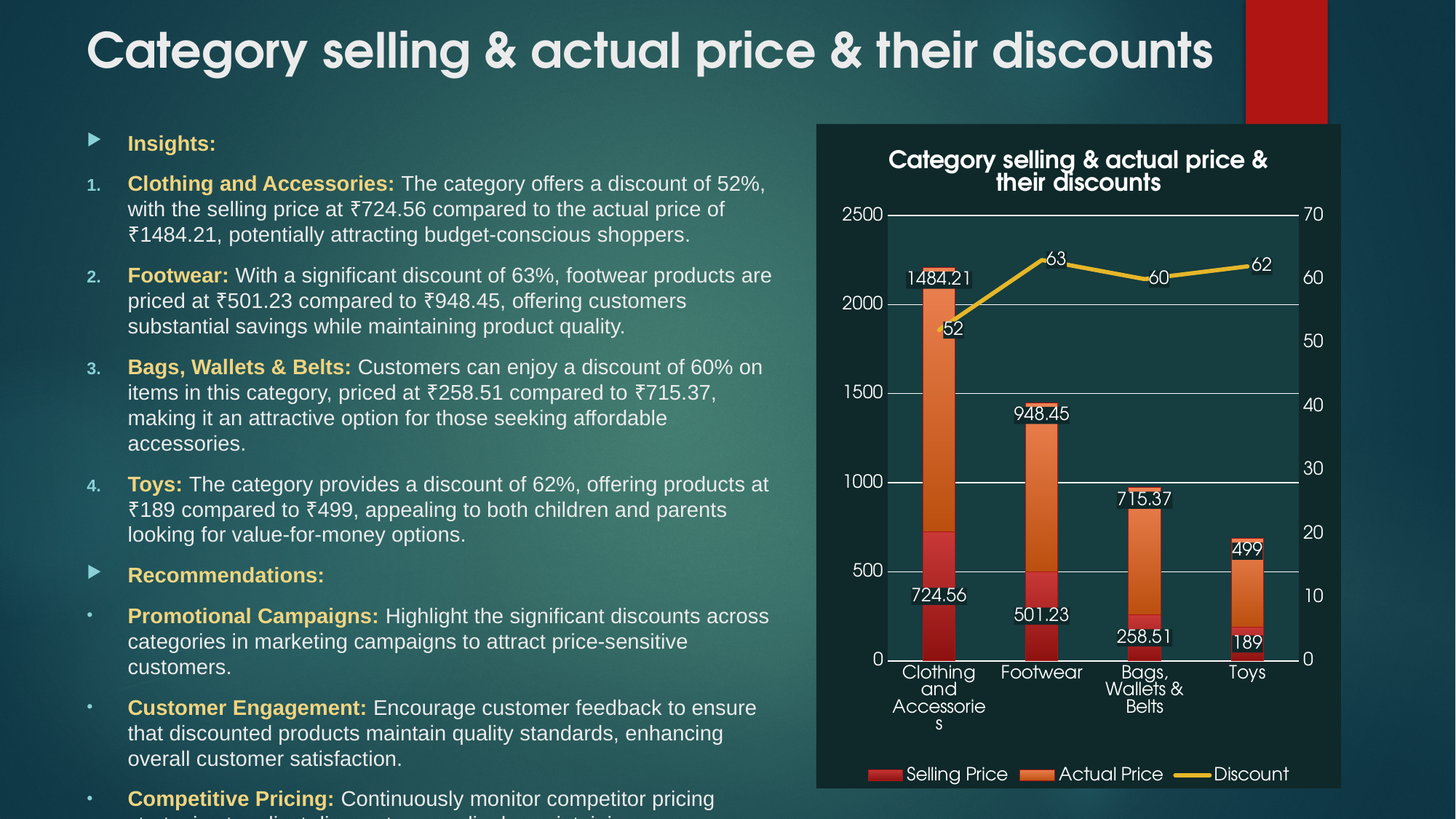

# Category selling & actual price & their discounts
Insights:
Clothing and Accessories: The category offers a discount of 52%, with the selling price at ₹724.56 compared to the actual price of ₹1484.21, potentially attracting budget-conscious shoppers.
Footwear: With a significant discount of 63%, footwear products are priced at ₹501.23 compared to ₹948.45, offering customers substantial savings while maintaining product quality.
Bags, Wallets & Belts: Customers can enjoy a discount of 60% on items in this category, priced at ₹258.51 compared to ₹715.37, making it an attractive option for those seeking affordable accessories.
Toys: The category provides a discount of 62%, offering products at ₹189 compared to ₹499, appealing to both children and parents looking for value-for-money options.
Recommendations:
Promotional Campaigns: Highlight the significant discounts across categories in marketing campaigns to attract price-sensitive customers.
Customer Engagement: Encourage customer feedback to ensure that discounted products maintain quality standards, enhancing overall customer satisfaction.
Competitive Pricing: Continuously monitor competitor pricing strategies to adjust discounts accordingly, maintaining competitiveness in the market.

### Chart: Category selling & actual price & their discounts

| Category | Selling Price | Actual Price | Discount |
|---|---|---|---|
| Clothing and Accessories | 724.56 | 1484.21 | 52.0 |
| Footwear | 501.23 | 948.45 | 63.0 |
| Bags, Wallets & Belts | 258.51 | 715.37 | 60.0 |
| Toys | 189.0 | 499.0 | 62.0 |